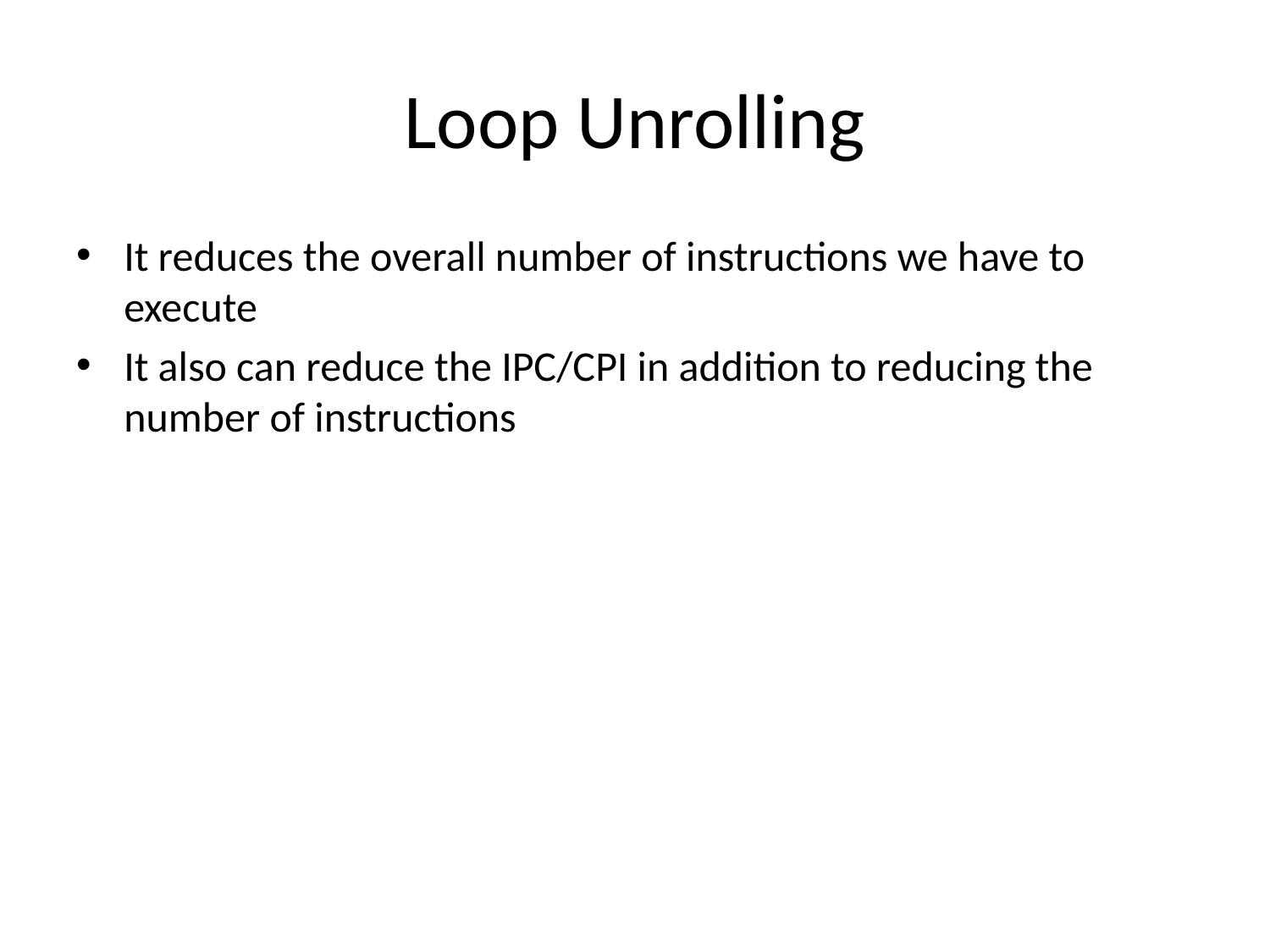

# Loop Unrolling
It reduces the overall number of instructions we have to execute
It also can reduce the IPC/CPI in addition to reducing the number of instructions